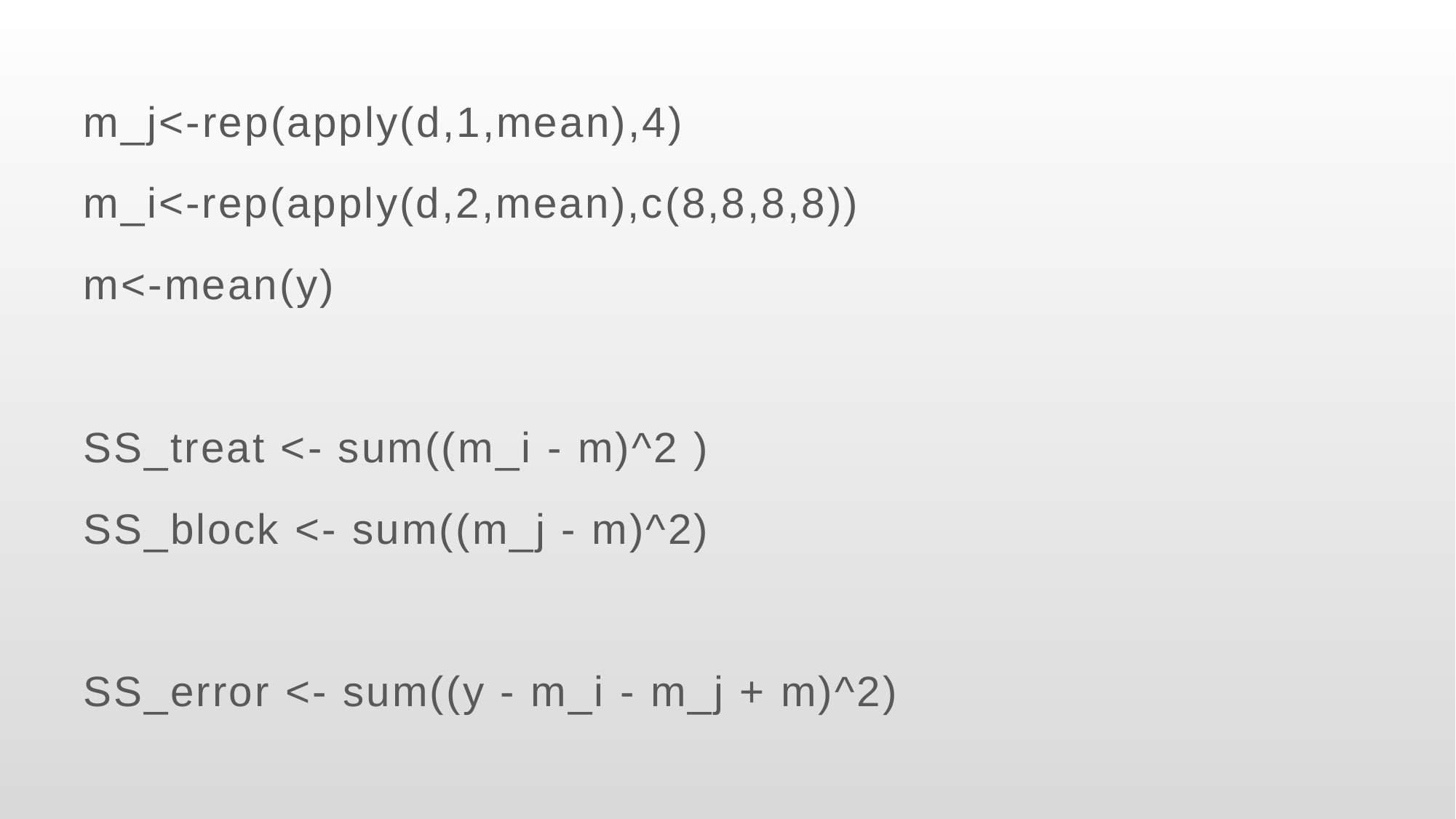

m_j<-rep(apply(d,1,mean),4)
m_i<-rep(apply(d,2,mean),c(8,8,8,8))
m<-mean(y)

SS_treat <- sum((m_i - m)^2 )
SS_block <- sum((m_j - m)^2)

SS_error <- sum((y - m_i - m_j + m)^2)